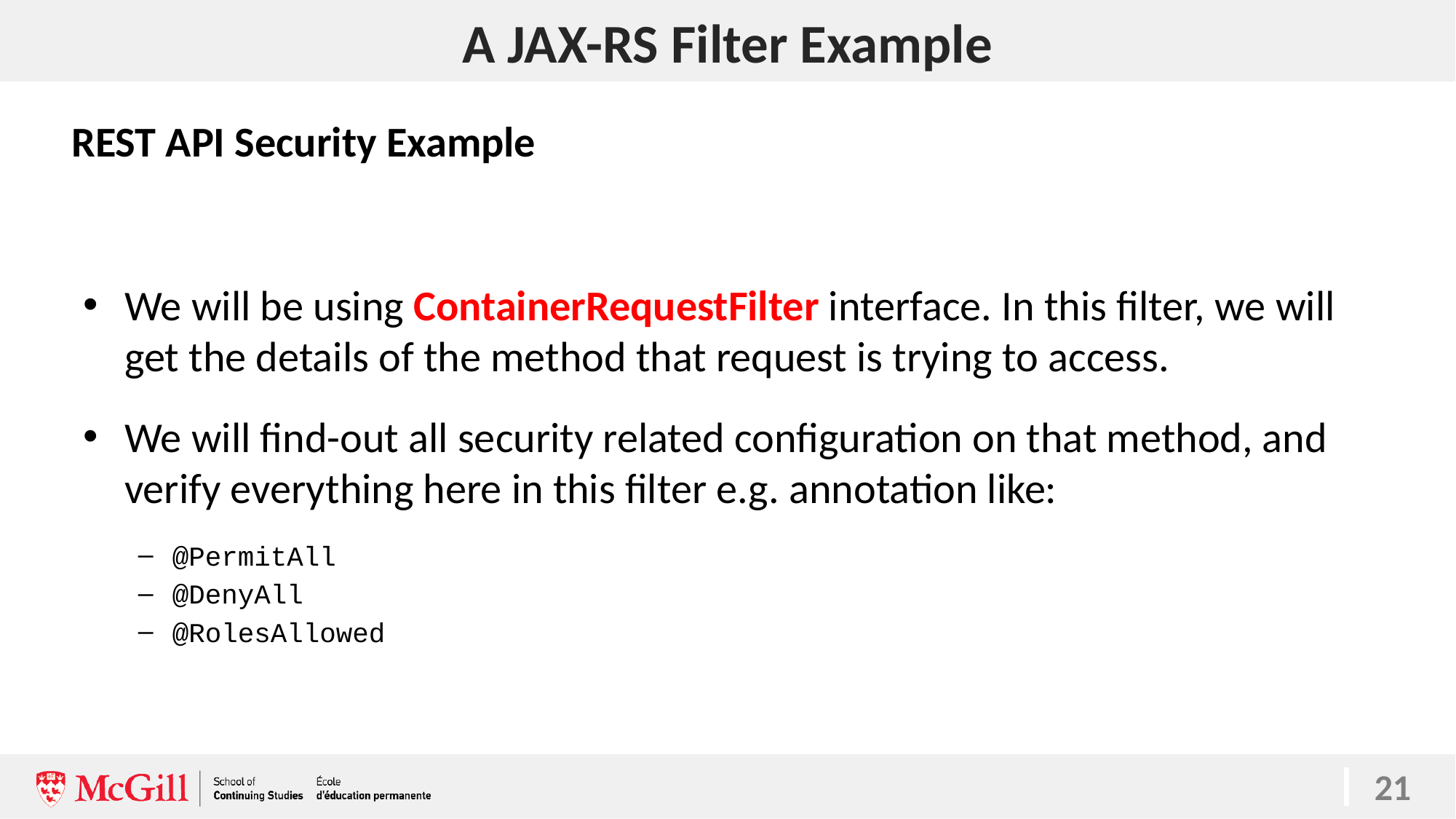

# A JAX-RS Filter Example
REST API Security Example
We will be using ContainerRequestFilter interface. In this filter, we will get the details of the method that request is trying to access.
We will find-out all security related configuration on that method, and verify everything here in this filter e.g. annotation like:
@PermitAll
@DenyAll
@RolesAllowed